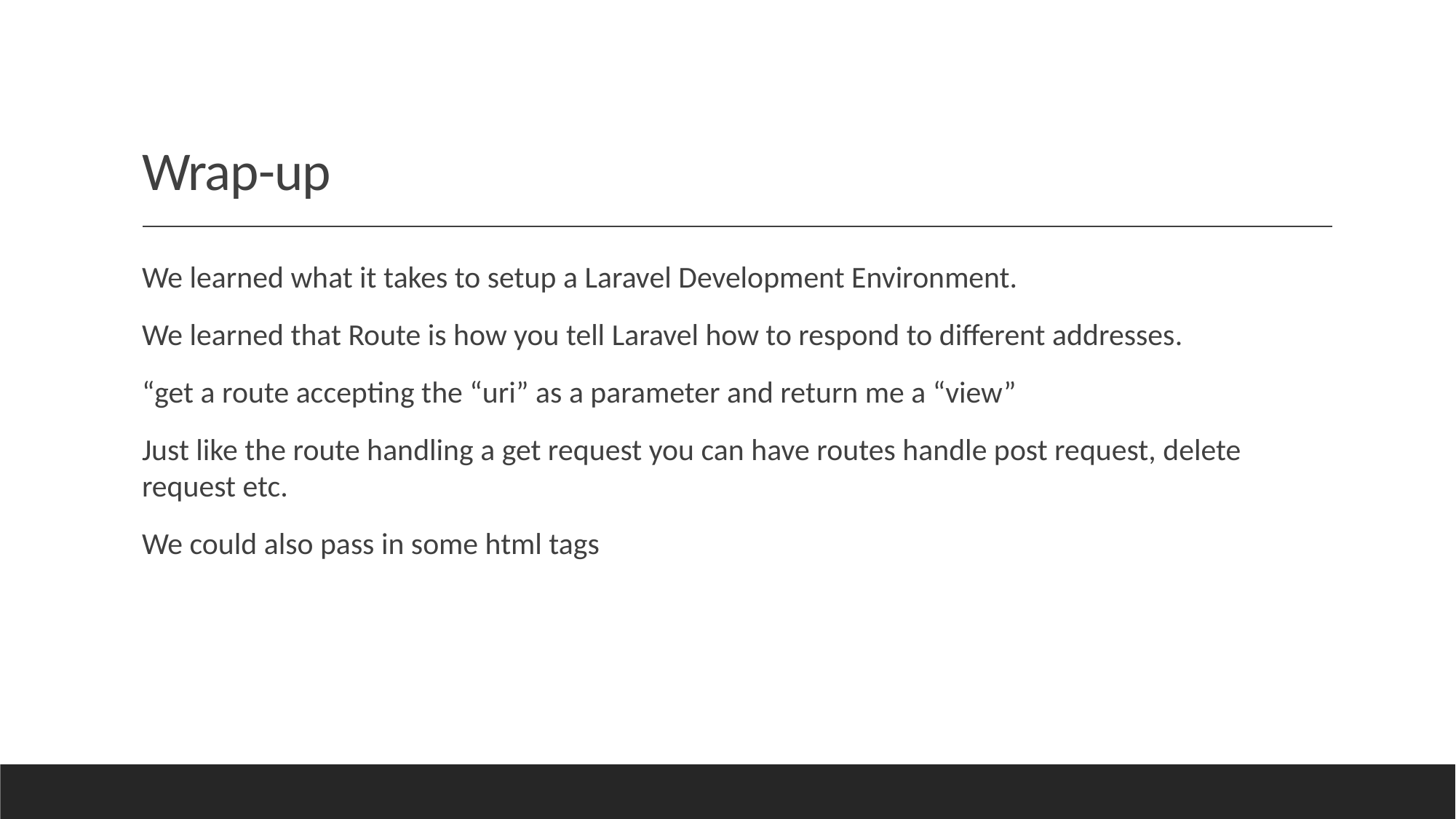

# Wrap-up
We learned what it takes to setup a Laravel Development Environment.
We learned that Route is how you tell Laravel how to respond to different addresses.
“get a route accepting the “uri” as a parameter and return me a “view”
Just like the route handling a get request you can have routes handle post request, delete request etc.
We could also pass in some html tags